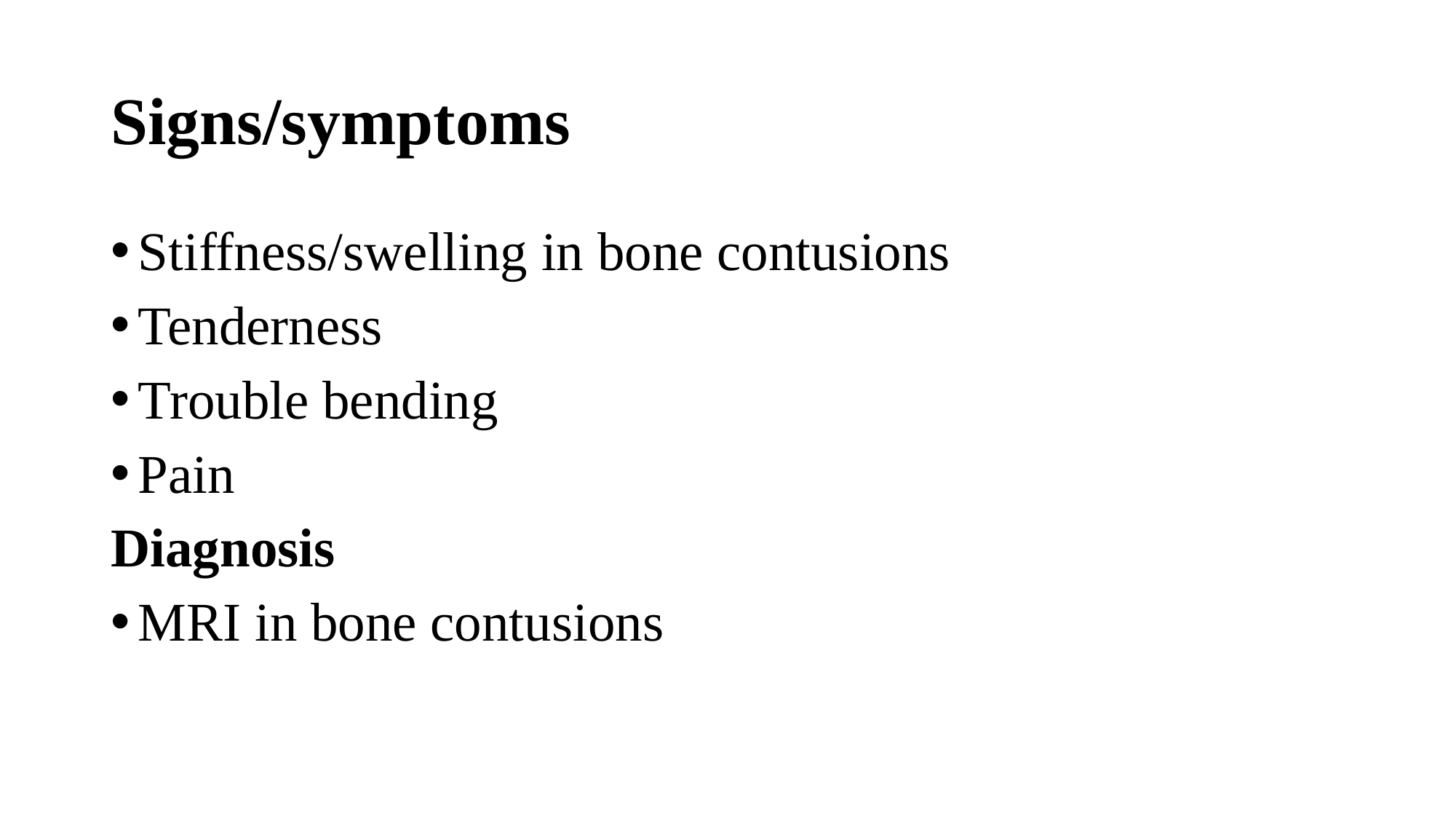

# Signs/symptoms
Stiffness/swelling in bone contusions
Tenderness
Trouble bending
Pain
Diagnosis
MRI in bone contusions